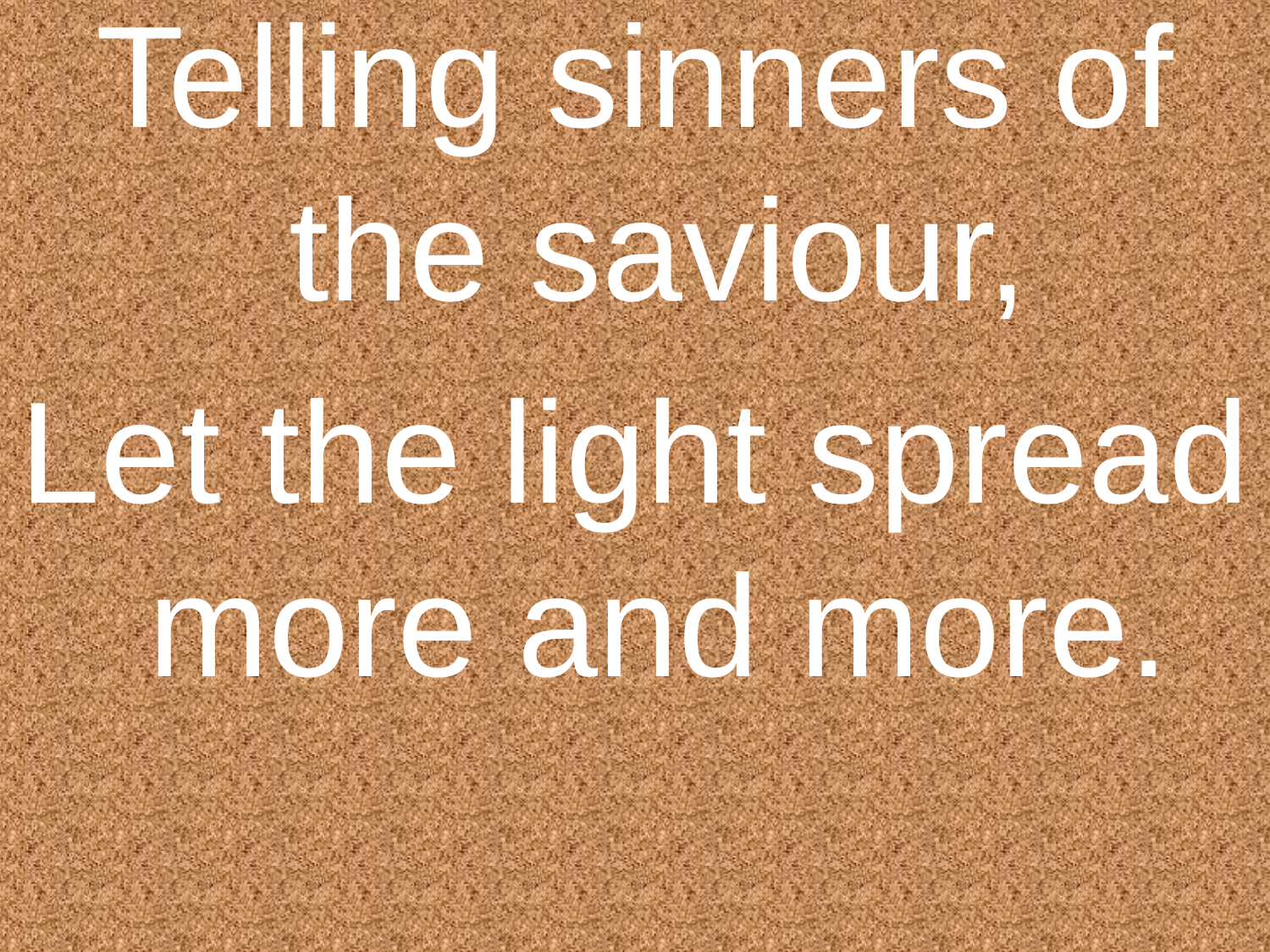

Telling sinners of the saviour,
Let the light spread more and more.